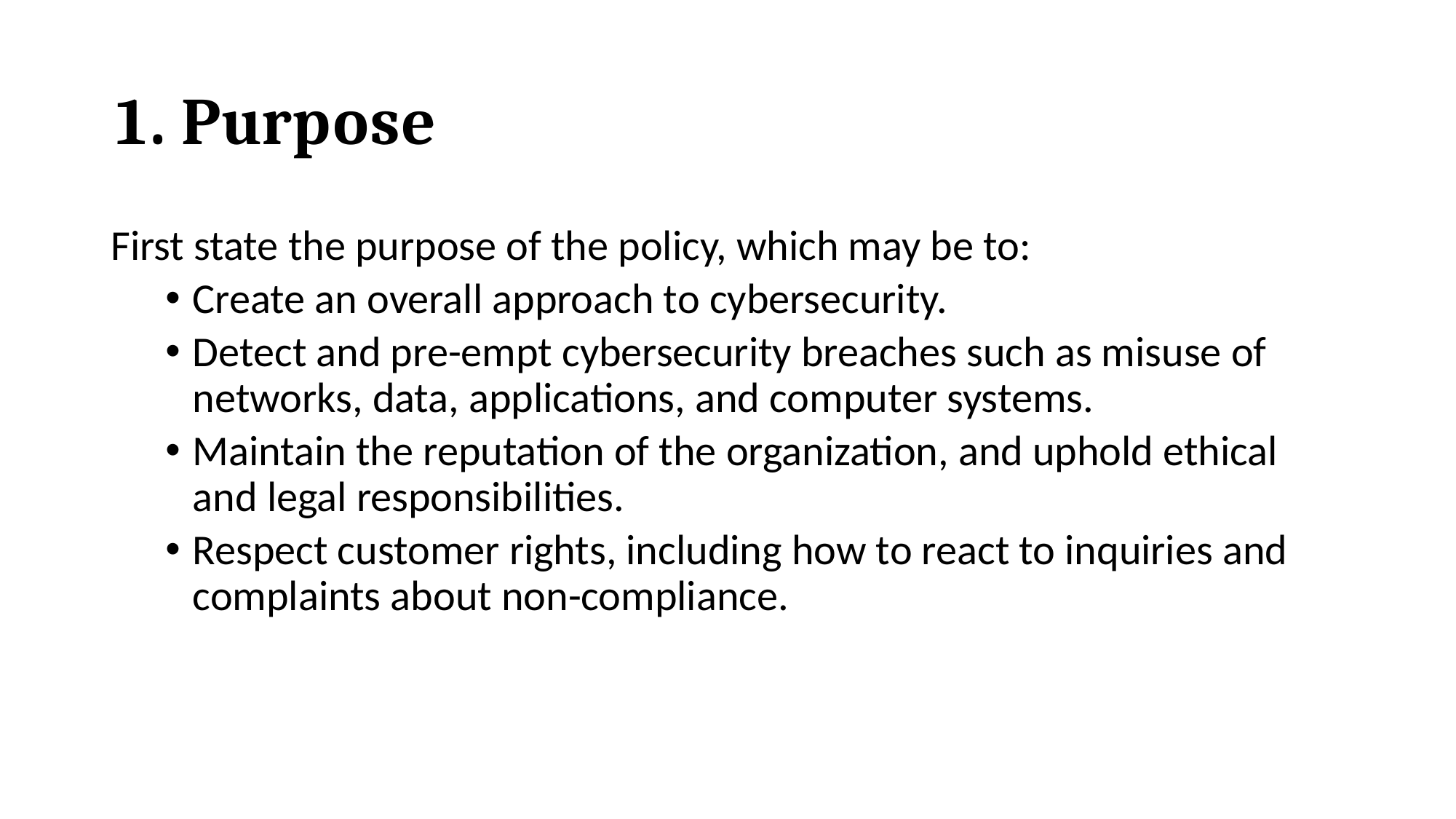

# 1. Purpose
First state the purpose of the policy, which may be to:
Create an overall approach to cybersecurity.
Detect and pre-empt cybersecurity breaches such as misuse of networks, data, applications, and computer systems.
Maintain the reputation of the organization, and uphold ethical and legal responsibilities.
Respect customer rights, including how to react to inquiries and complaints about non-compliance.